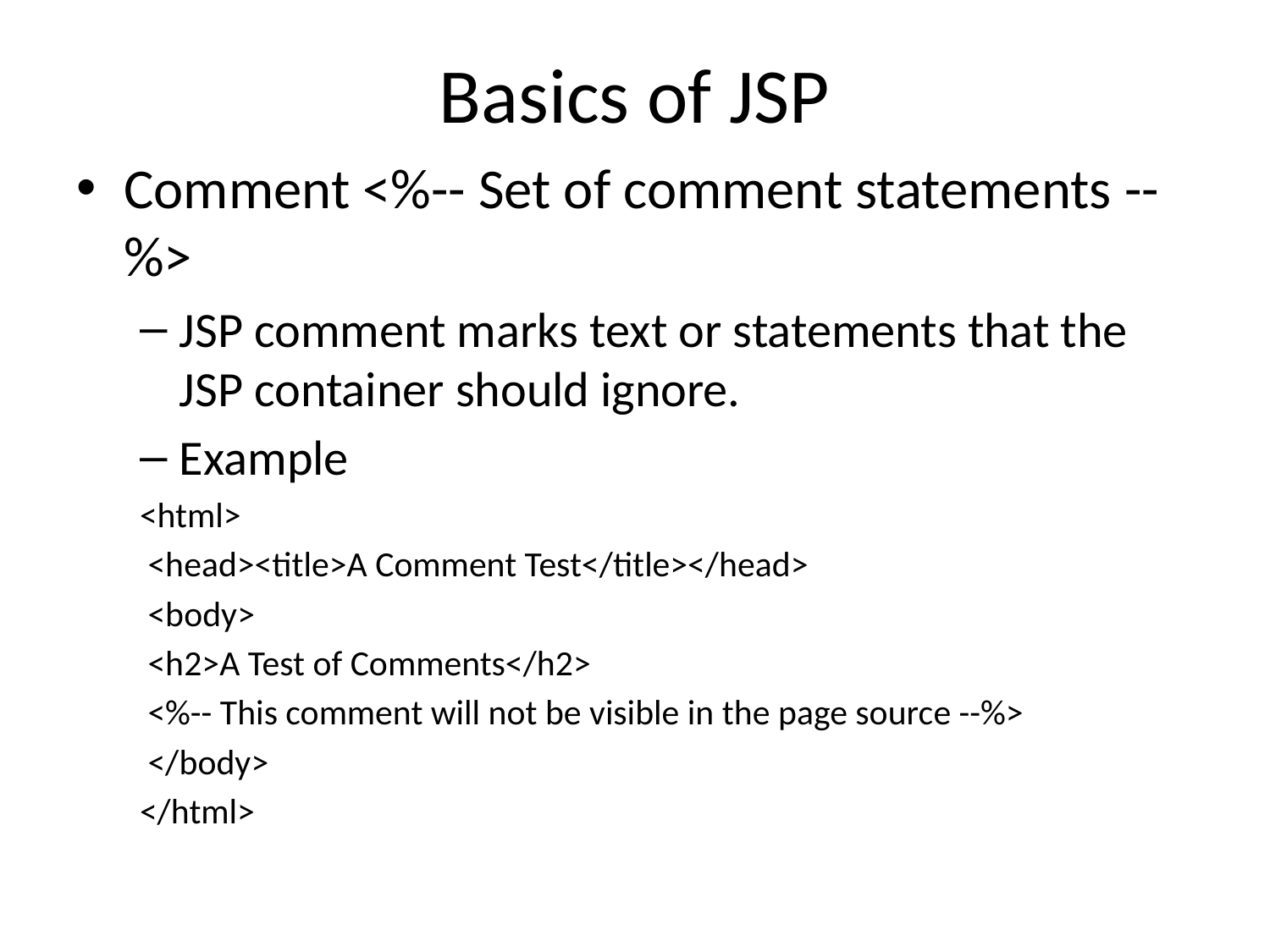

# Basics of JSP
Comment <%-- Set of comment statements --%>
JSP comment marks text or statements that the JSP container should ignore.
Example
<html>
 <head><title>A Comment Test</title></head>
 <body>
 <h2>A Test of Comments</h2>
 <%-- This comment will not be visible in the page source --%>
 </body>
</html>